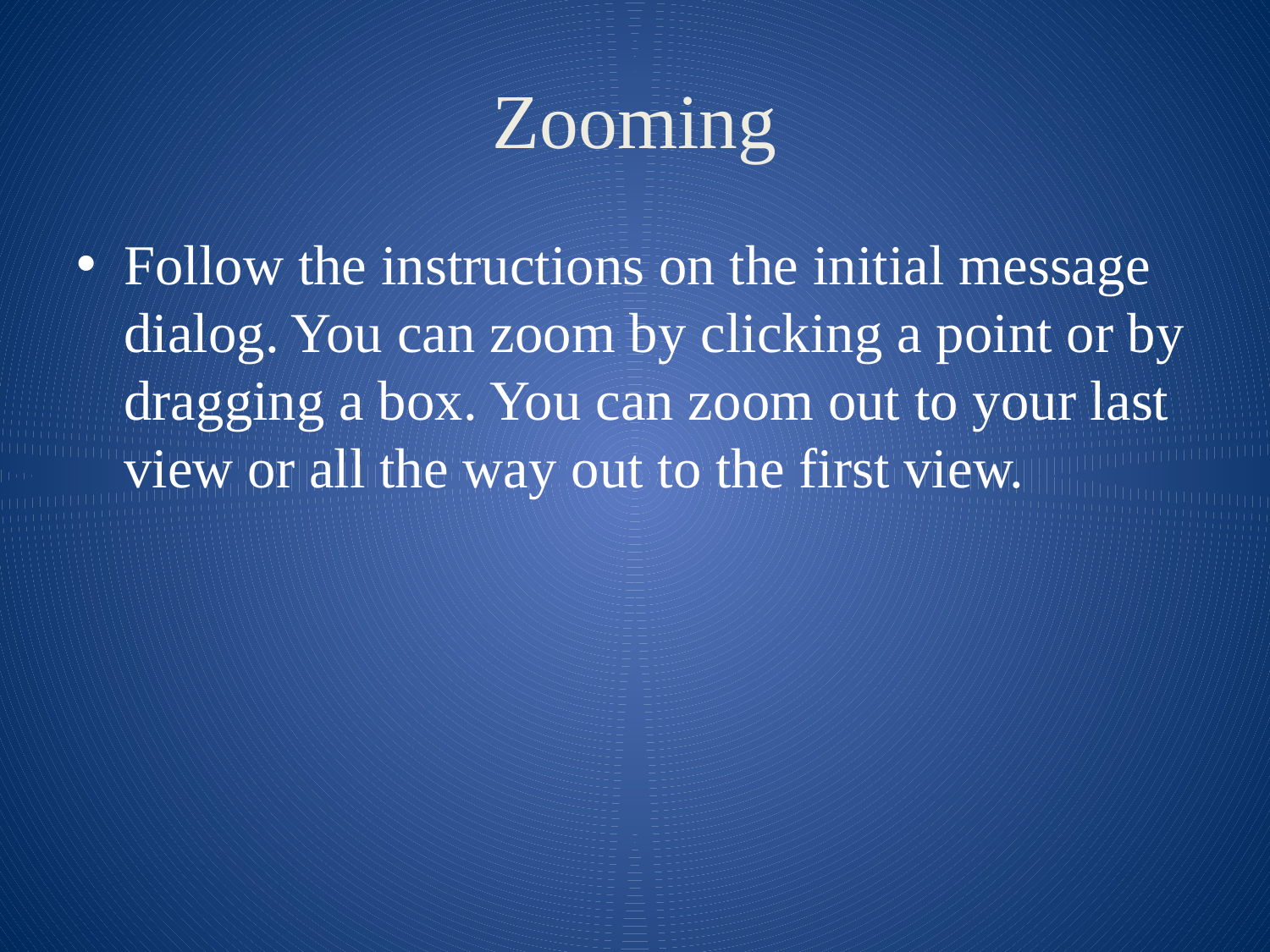

# Zooming
Follow the instructions on the initial message dialog. You can zoom by clicking a point or by dragging a box. You can zoom out to your last view or all the way out to the first view.